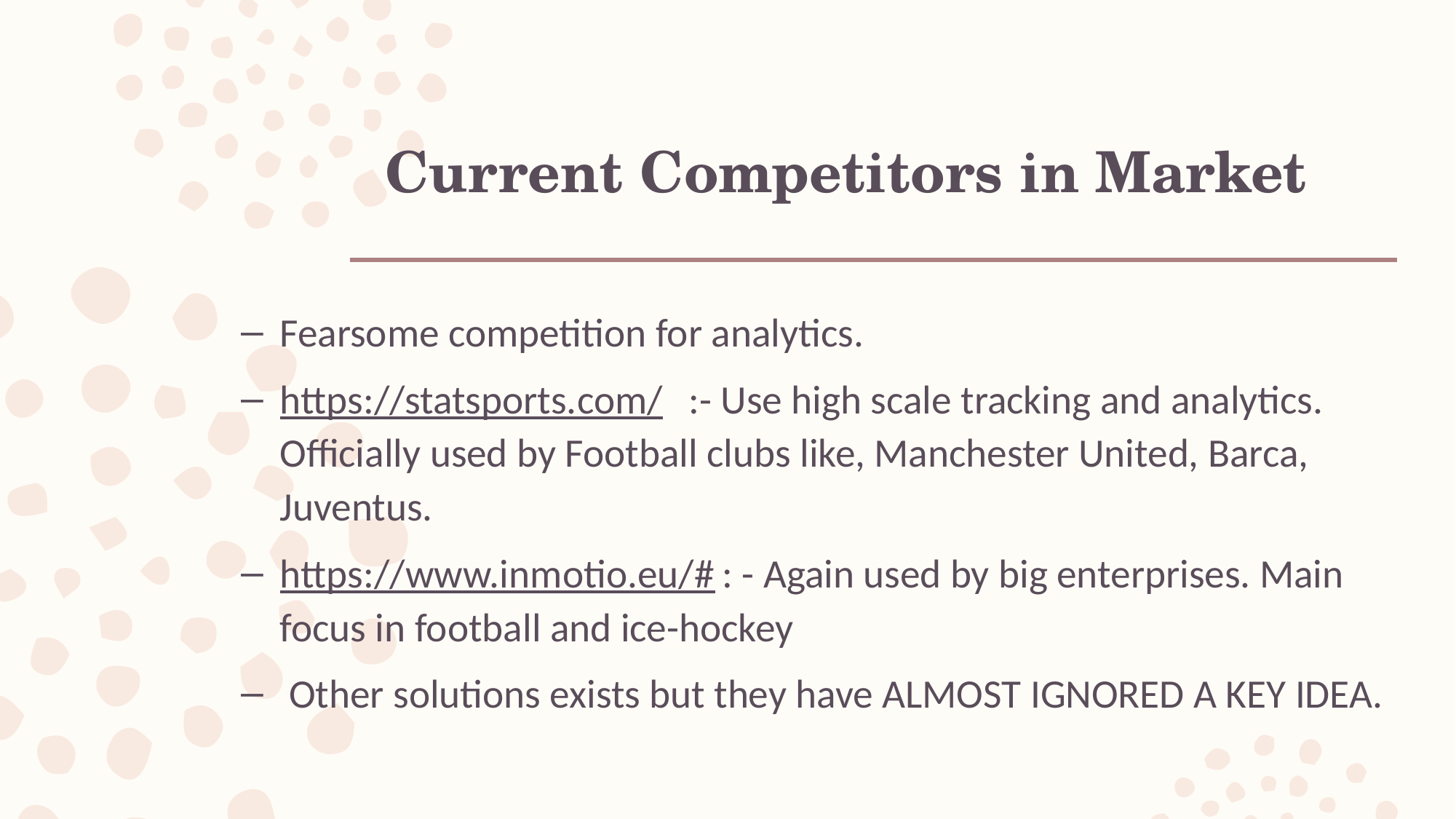

# Current Competitors in Market
Fearsome competition for analytics.
https://statsports.com/   :- Use high scale tracking and analytics. Officially used by Football clubs like, Manchester United, Barca, Juventus.
https://www.inmotio.eu/# : - Again used by big enterprises. Main focus in football and ice-hockey
 Other solutions exists but they have ALMOST IGNORED A KEY IDEA.